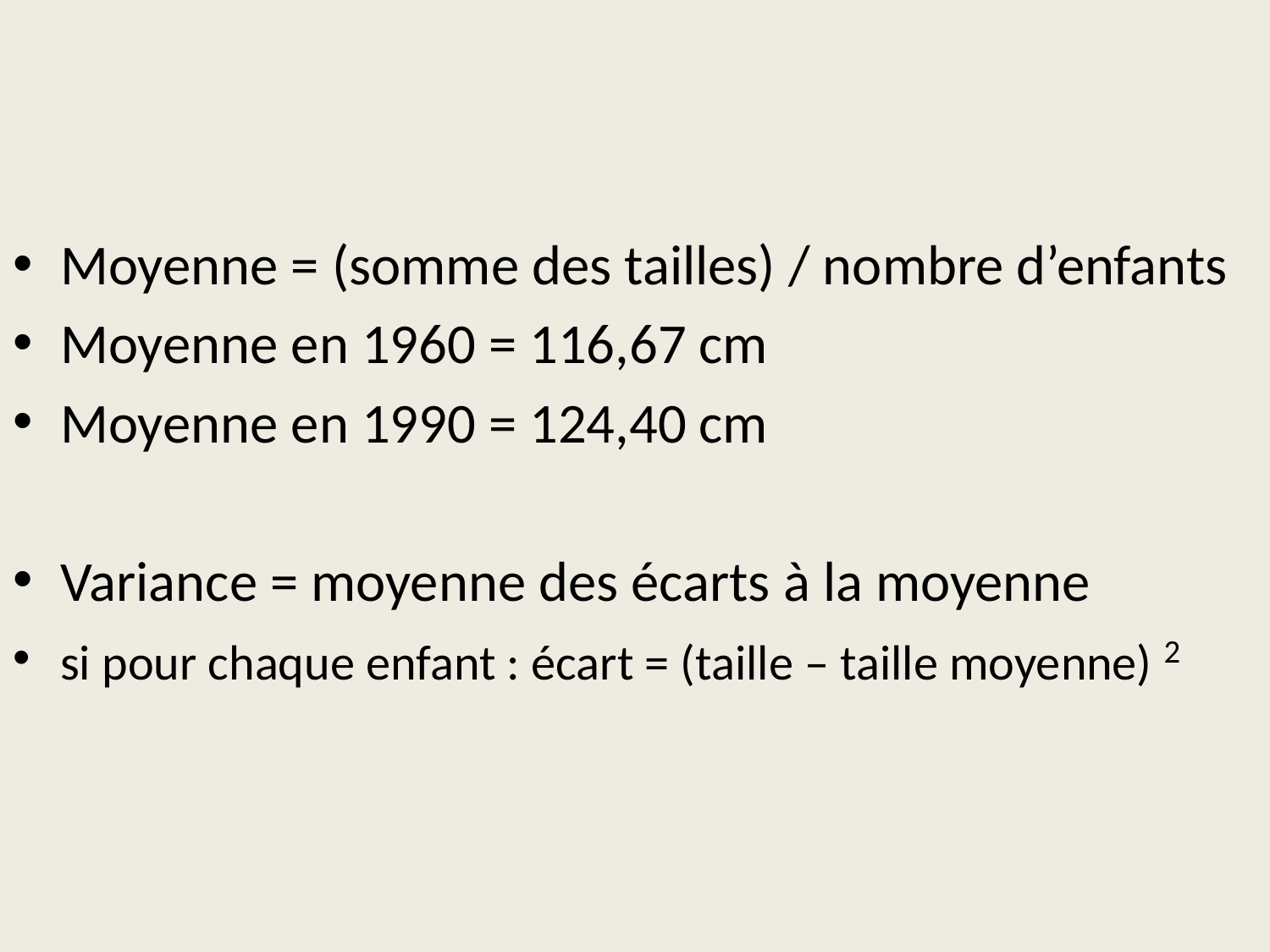

#
Moyenne = (somme des tailles) / nombre d’enfants
Moyenne en 1960 = 116,67 cm
Moyenne en 1990 = 124,40 cm

Variance = moyenne des écarts à la moyenne
si pour chaque enfant : écart = (taille – taille moyenne) 2